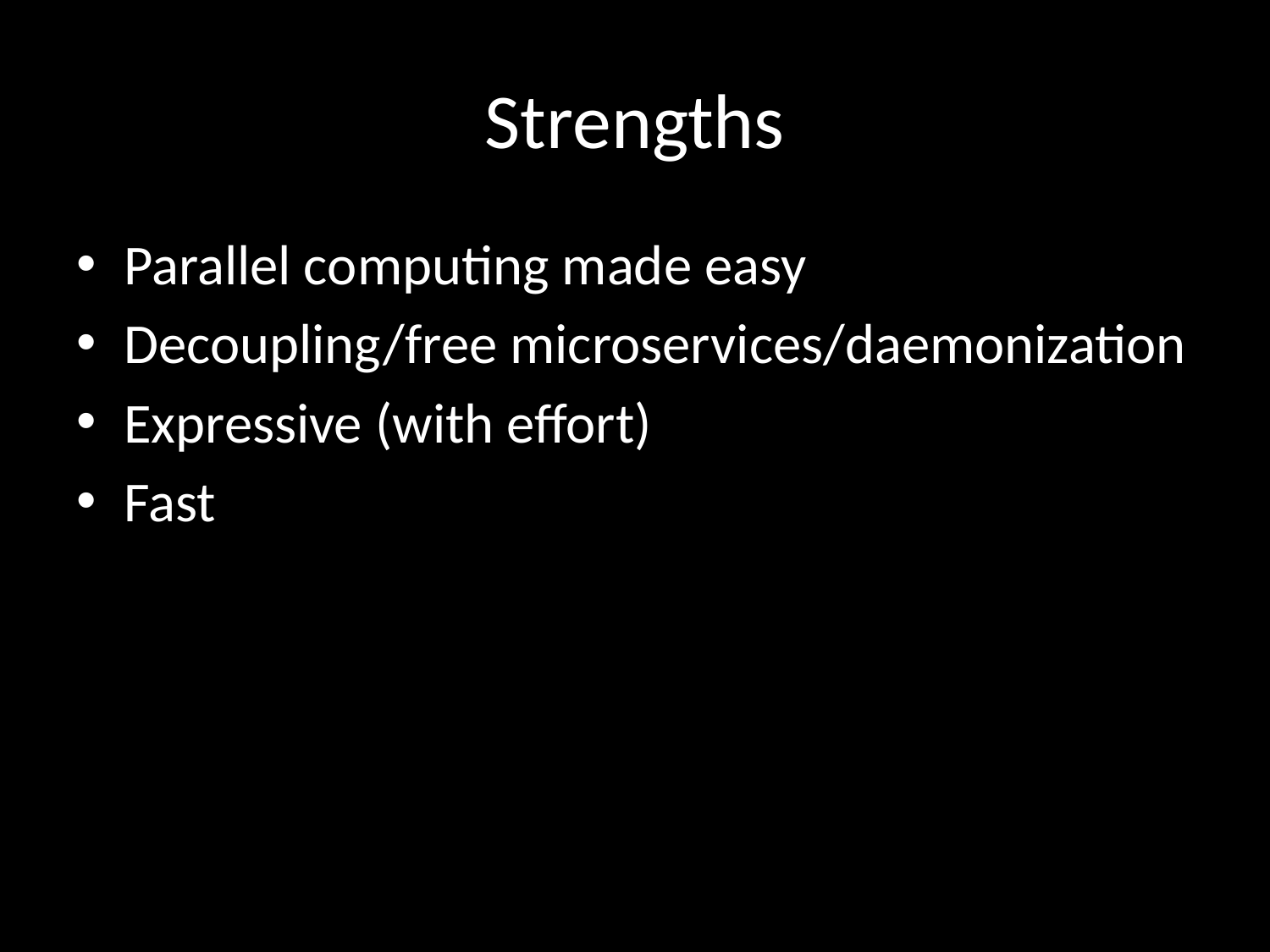

# Strengths
Parallel computing made easy
Decoupling/free microservices/daemonization
Expressive (with effort)
Fast